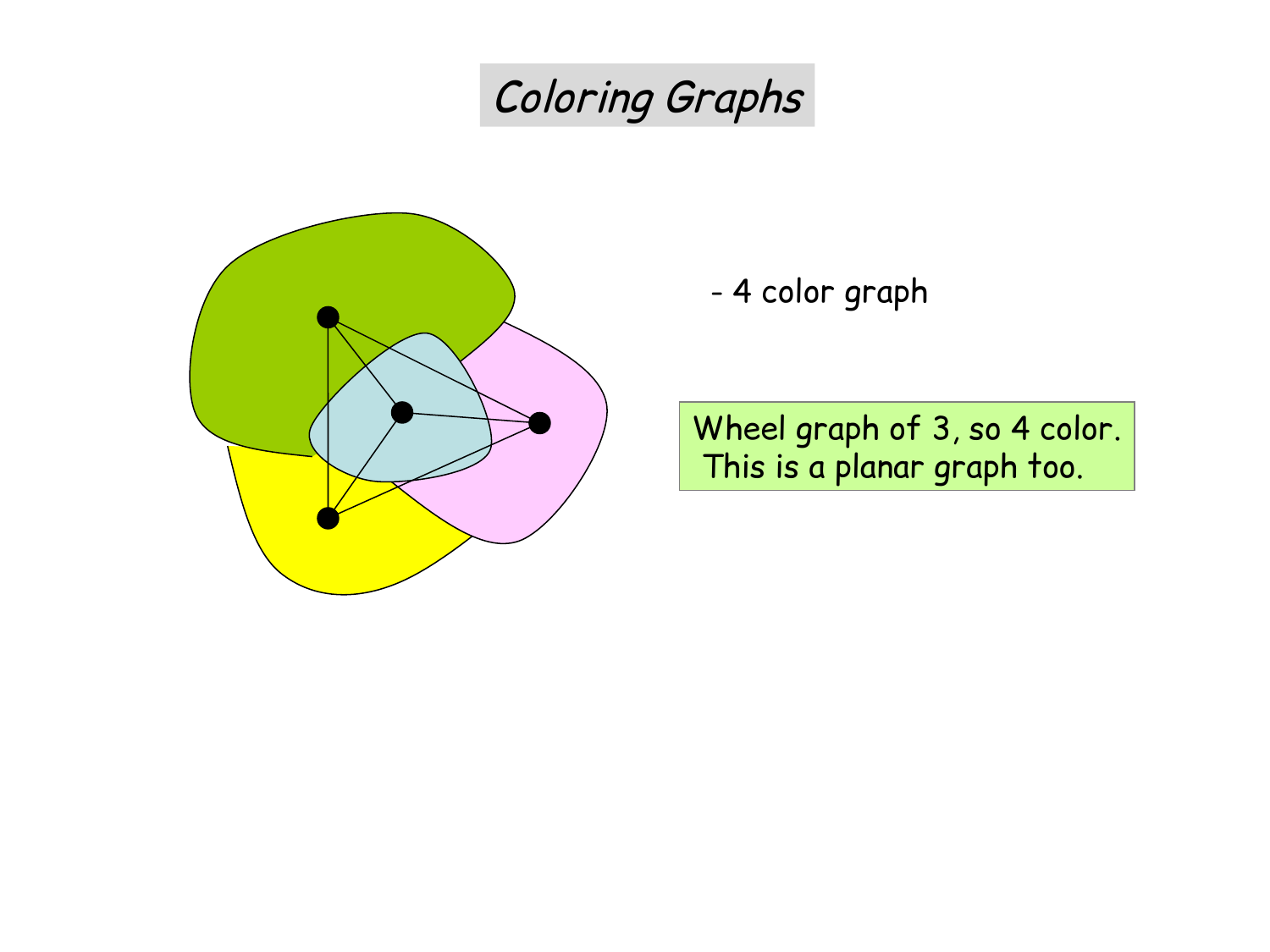

Coloring Graphs

- 4 color graph

Wheel graph of 3, so 4 color.
 This is a planar graph too.